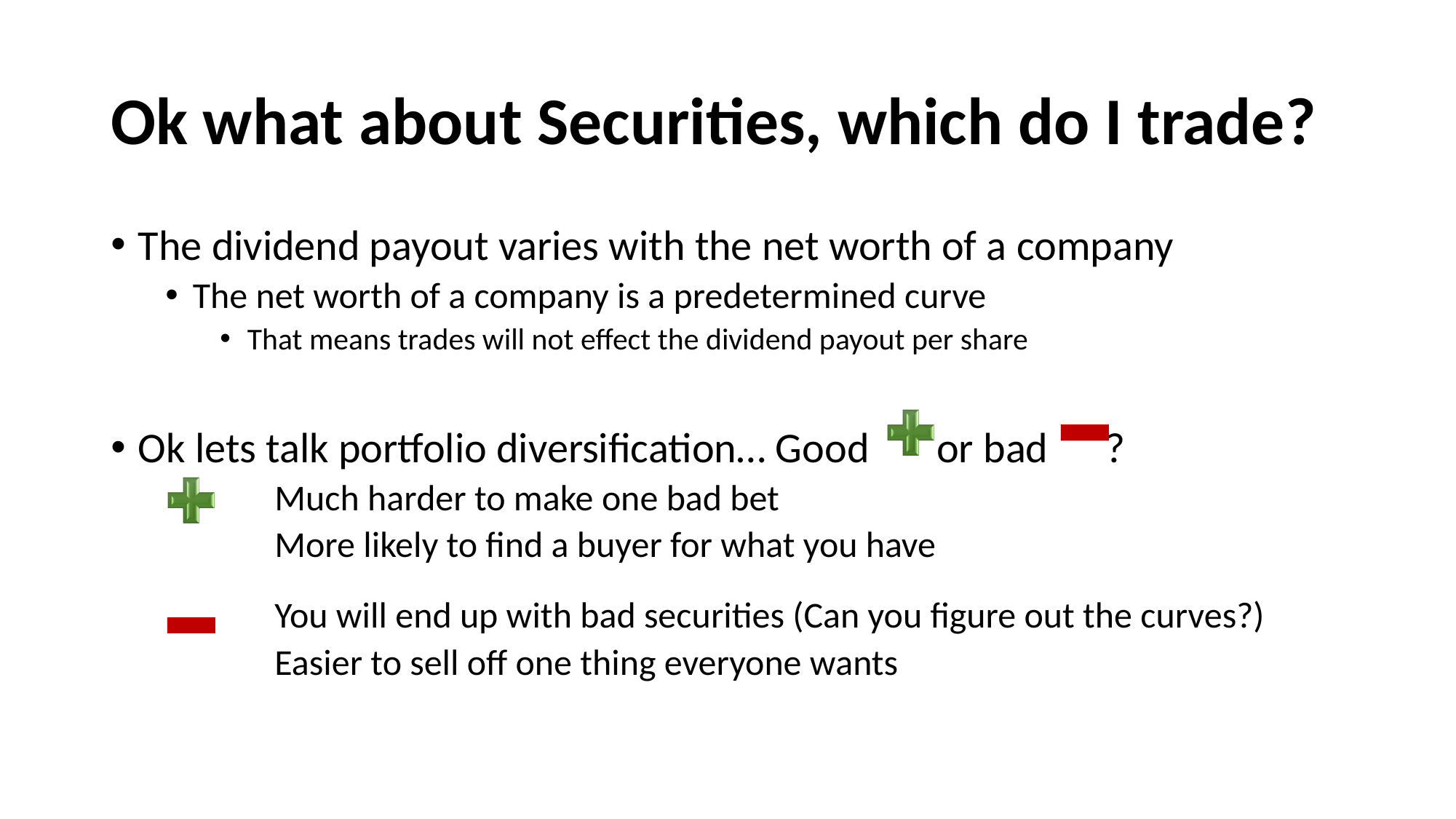

# Ok what about Securities, which do I trade?
The dividend payout varies with the net worth of a company
The net worth of a company is a predetermined curve
That means trades will not effect the dividend payout per share

Ok lets talk portfolio diversification… Good       or bad      ?
	Much harder to make one bad bet
	More likely to find a buyer for what you have

	You will end up with bad securities (Can you figure out the curves?)
	Easier to sell off one thing everyone wants